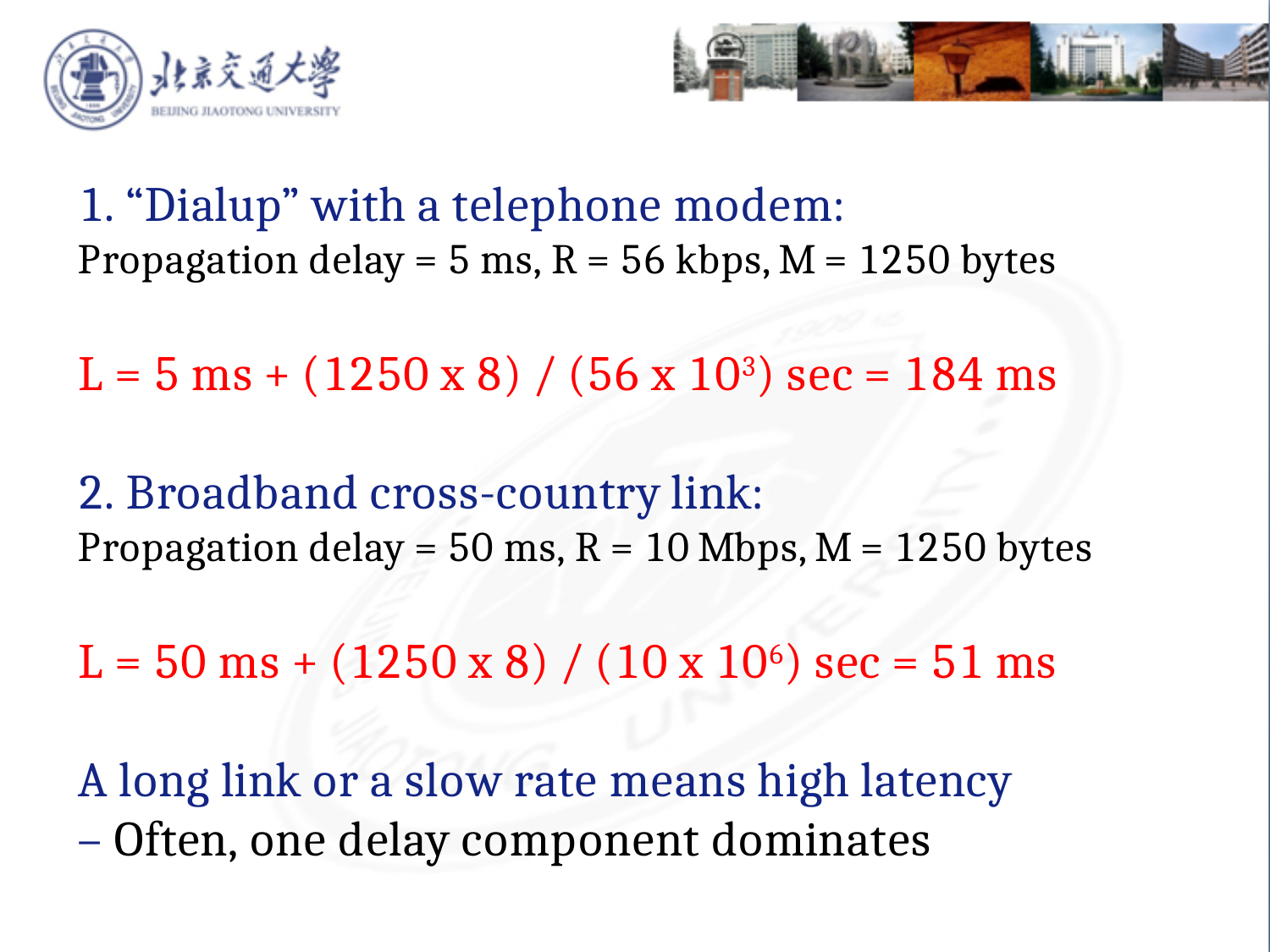

1. “Dialup” with a telephone modem:
Propagation delay = 5 ms, R = 56 kbps, M = 1250 bytes

L = 5 ms + (1250 x 8) / (56 x 103) sec = 184 ms

2. Broadband cross-country link:
Propagation delay = 50 ms, R = 10 Mbps, M = 1250 bytes

L = 50 ms + (1250 x 8) / (10 x 106) sec = 51 ms

A long link or a slow rate means high latency
– Often, one delay component dominates